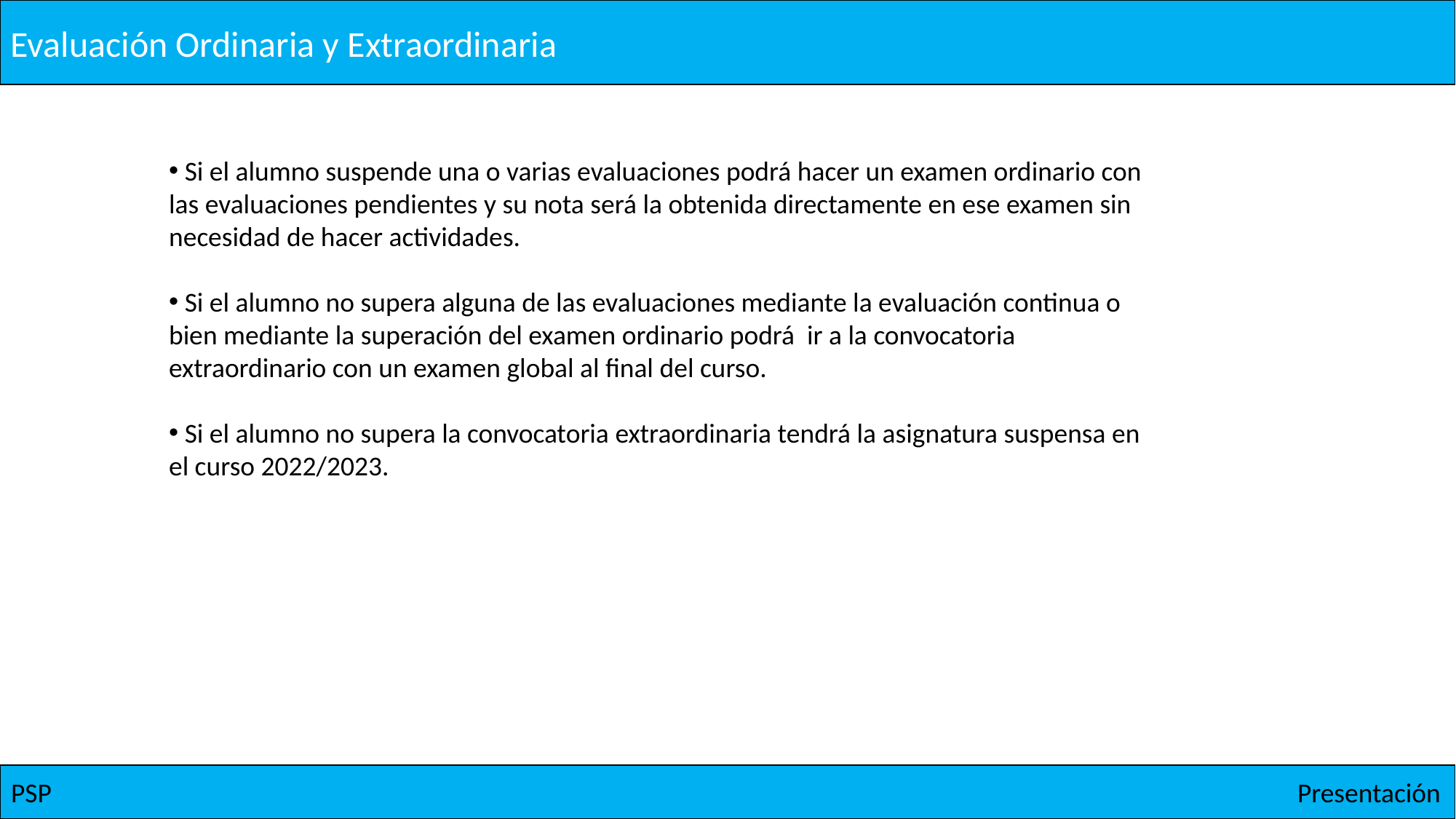

Evaluación Ordinaria y Extraordinaria
 Si el alumno suspende una o varias evaluaciones podrá hacer un examen ordinario con las evaluaciones pendientes y su nota será la obtenida directamente en ese examen sin necesidad de hacer actividades.

 Si el alumno no supera alguna de las evaluaciones mediante la evaluación continua o bien mediante la superación del examen ordinario podrá  ir a la convocatoria extraordinario con un examen global al final del curso.

 Si el alumno no supera la convocatoria extraordinaria tendrá la asignatura suspensa en el curso 2022/2023.

PSP
Presentación